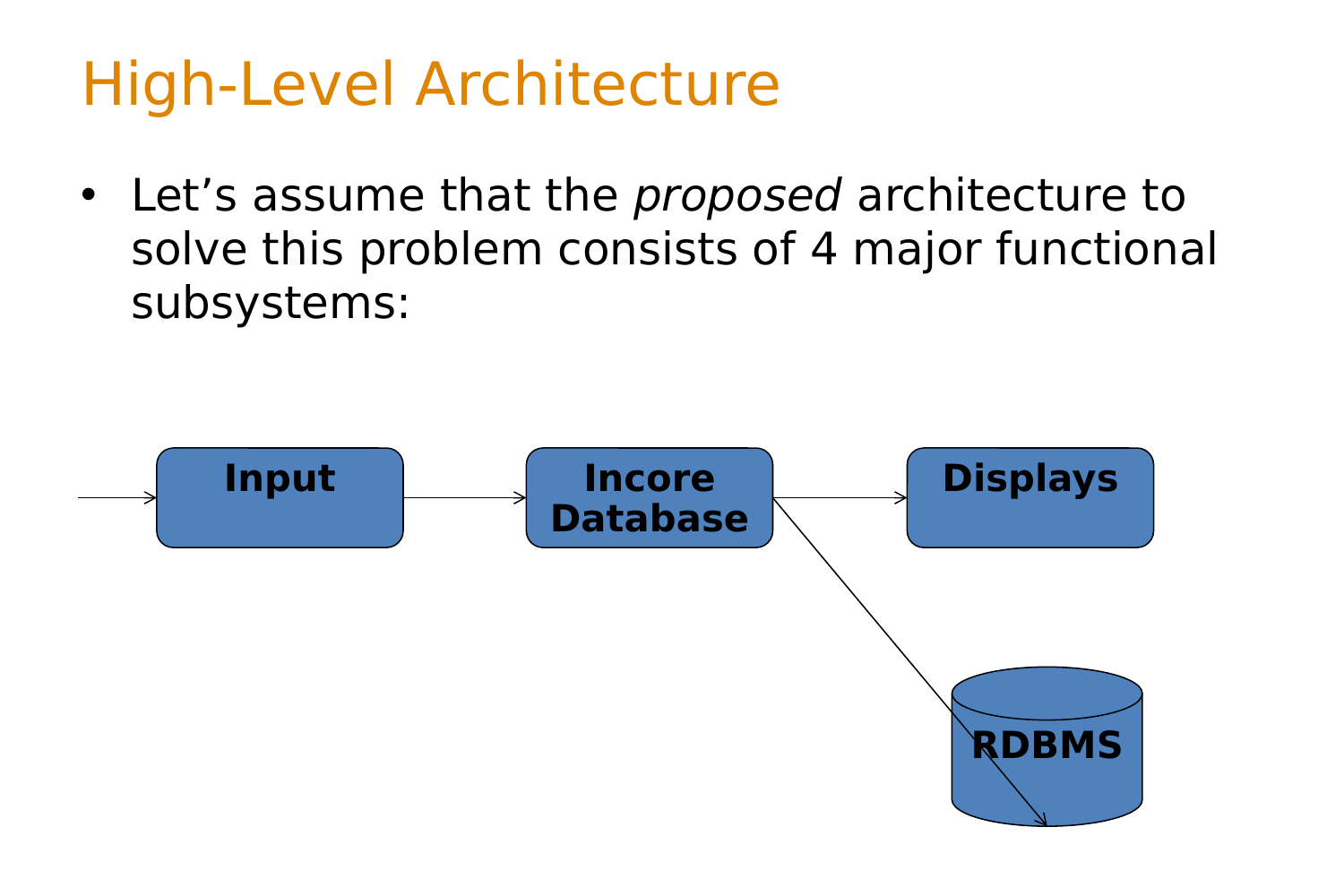

# High-Level Architecture
Let’s assume that the proposed architecture to solve this problem consists of 4 major functional subsystems:

Input
Incore Database
Displays
RDBMS